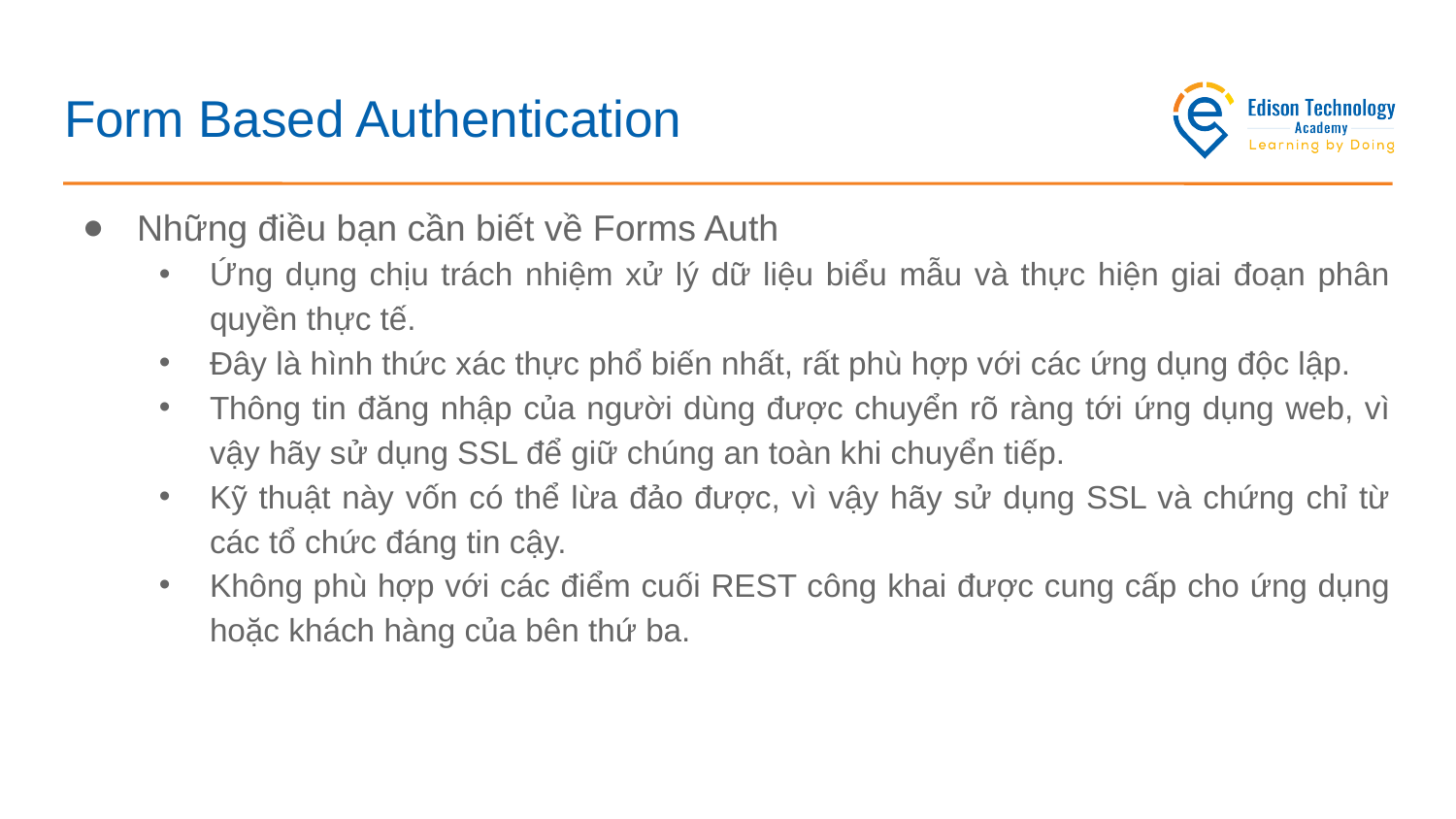

# Form Based Authentication
Những điều bạn cần biết về Forms Auth
Ứng dụng chịu trách nhiệm xử lý dữ liệu biểu mẫu và thực hiện giai đoạn phân quyền thực tế.
Đây là hình thức xác thực phổ biến nhất, rất phù hợp với các ứng dụng độc lập.
Thông tin đăng nhập của người dùng được chuyển rõ ràng tới ứng dụng web, vì vậy hãy sử dụng SSL để giữ chúng an toàn khi chuyển tiếp.
Kỹ thuật này vốn có thể lừa đảo được, vì vậy hãy sử dụng SSL và chứng chỉ từ các tổ chức đáng tin cậy.
Không phù hợp với các điểm cuối REST công khai được cung cấp cho ứng dụng hoặc khách hàng của bên thứ ba.